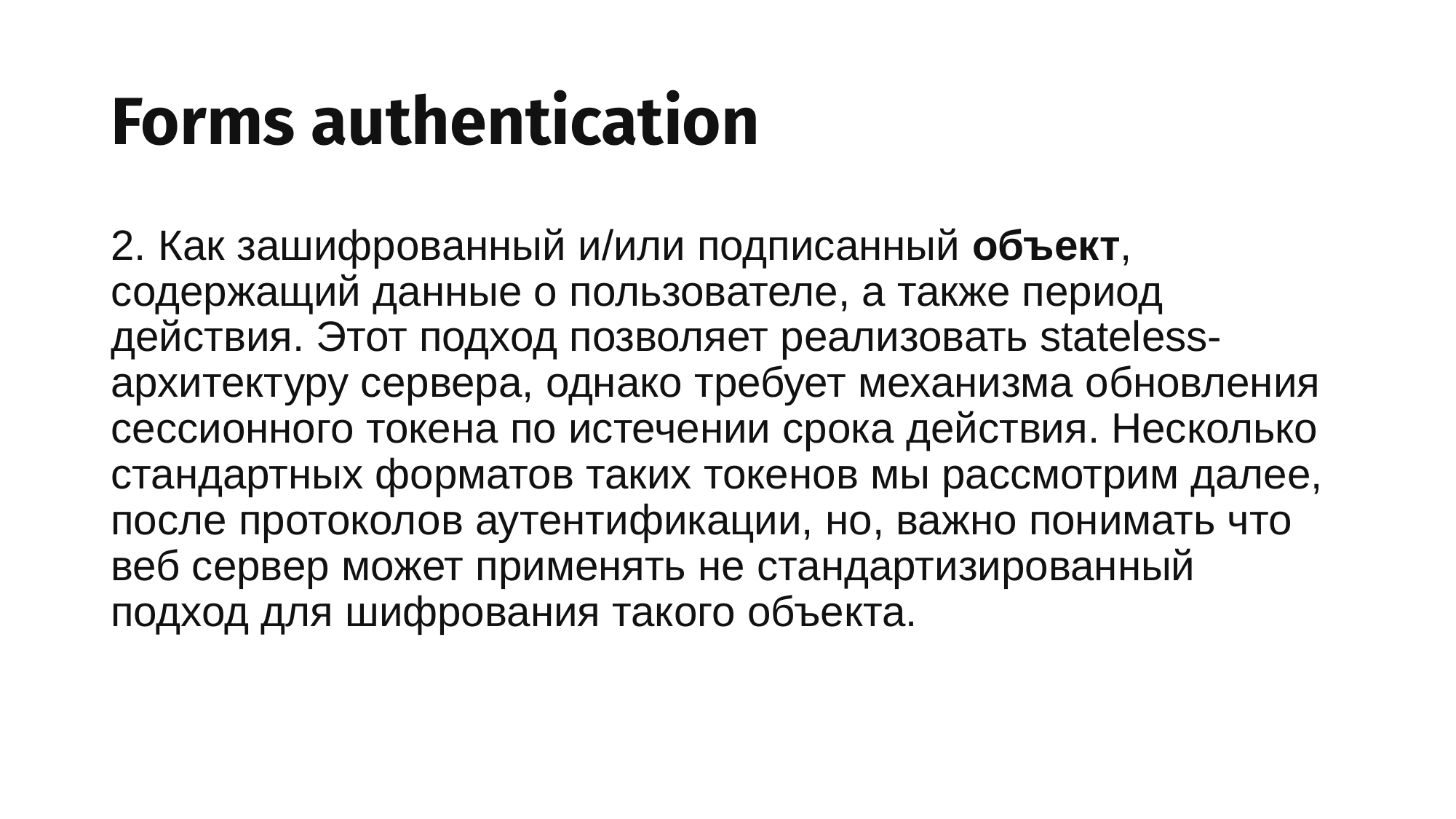

# Forms authentication
2. Как зашифрованный и/или подписанный объект, содержащий данные о пользователе, а также период действия. Этот подход позволяет реализовать stateless-архитектуру сервера, однако требует механизма обновления сессионного токена по истечении срока действия. Несколько стандартных форматов таких токенов мы рассмотрим далее, после протоколов аутентификации, но, важно понимать что веб сервер может применять не стандартизированный подход для шифрования такого объекта.